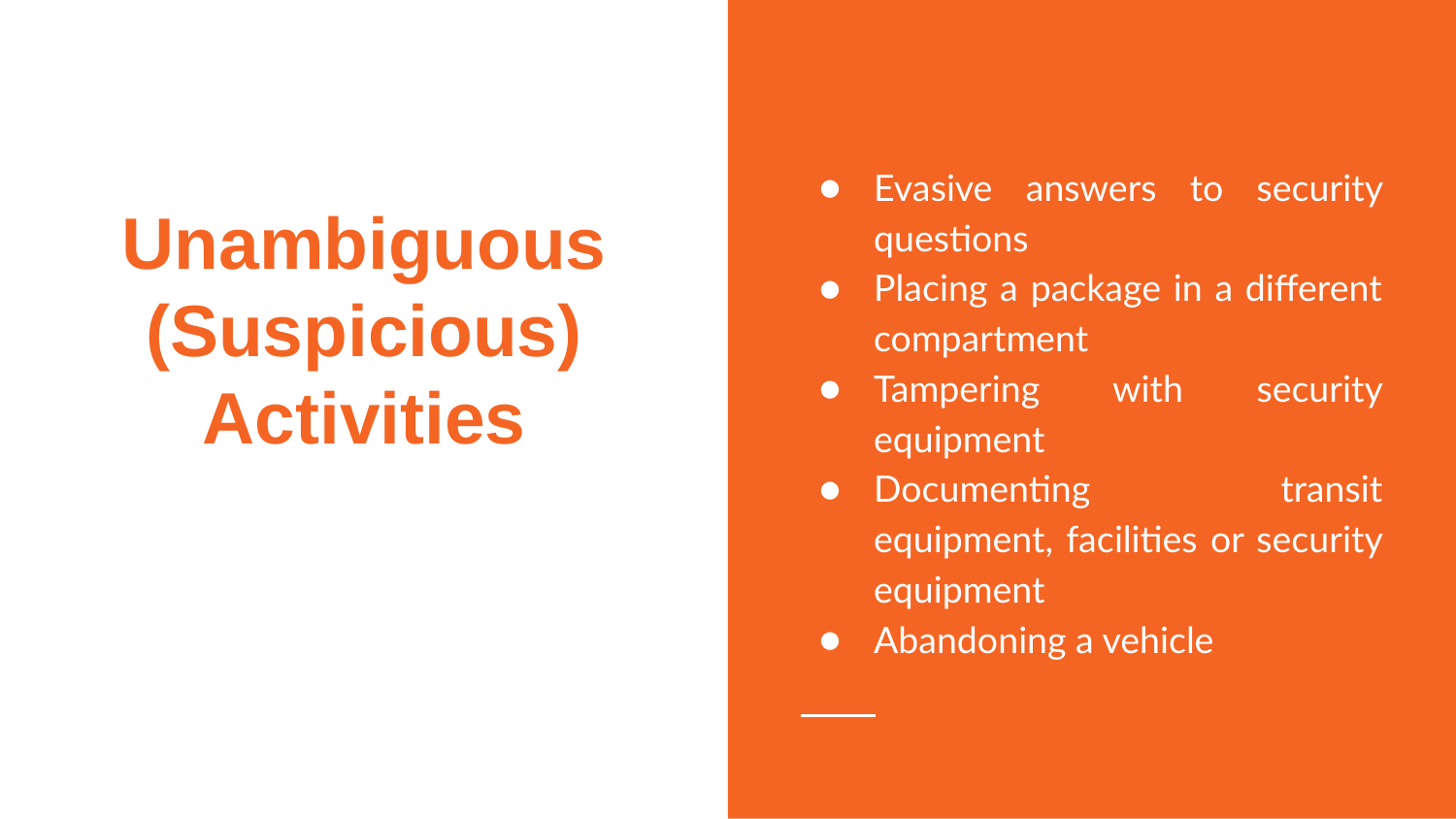

Evasive answers to security questions
Placing a package in a different compartment
Tampering with security equipment
Documenting transit equipment, facilities or security equipment
Abandoning a vehicle
# Unambiguous
(Suspicious) Activities